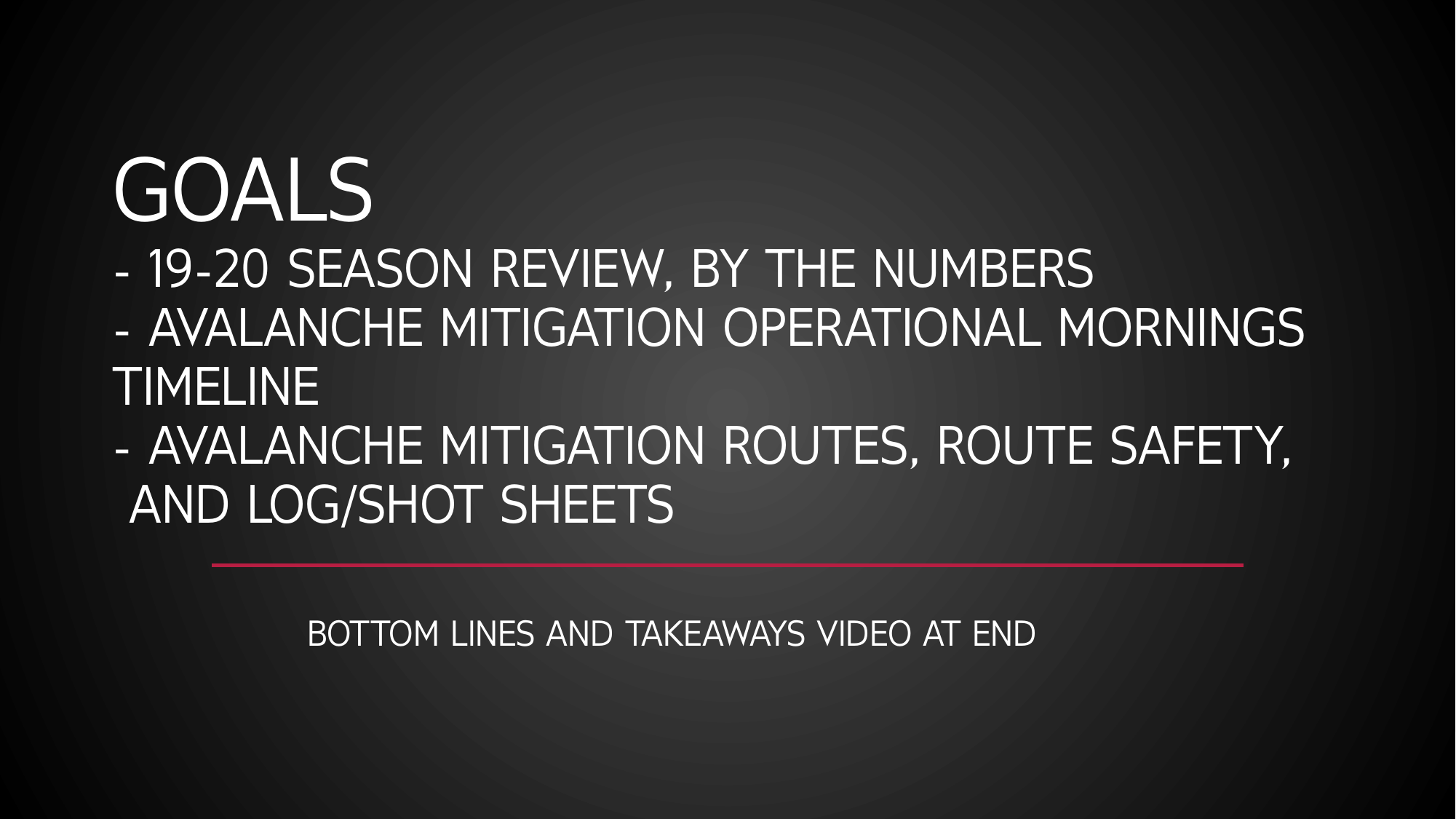

# Goals - 19-20 season review, by the numbers - Avalanche mitigation operational Mornings timeline - Avalanche Mitigation routes, route safety,  and log/shot sheets
Bottom lines and takeaways video at end